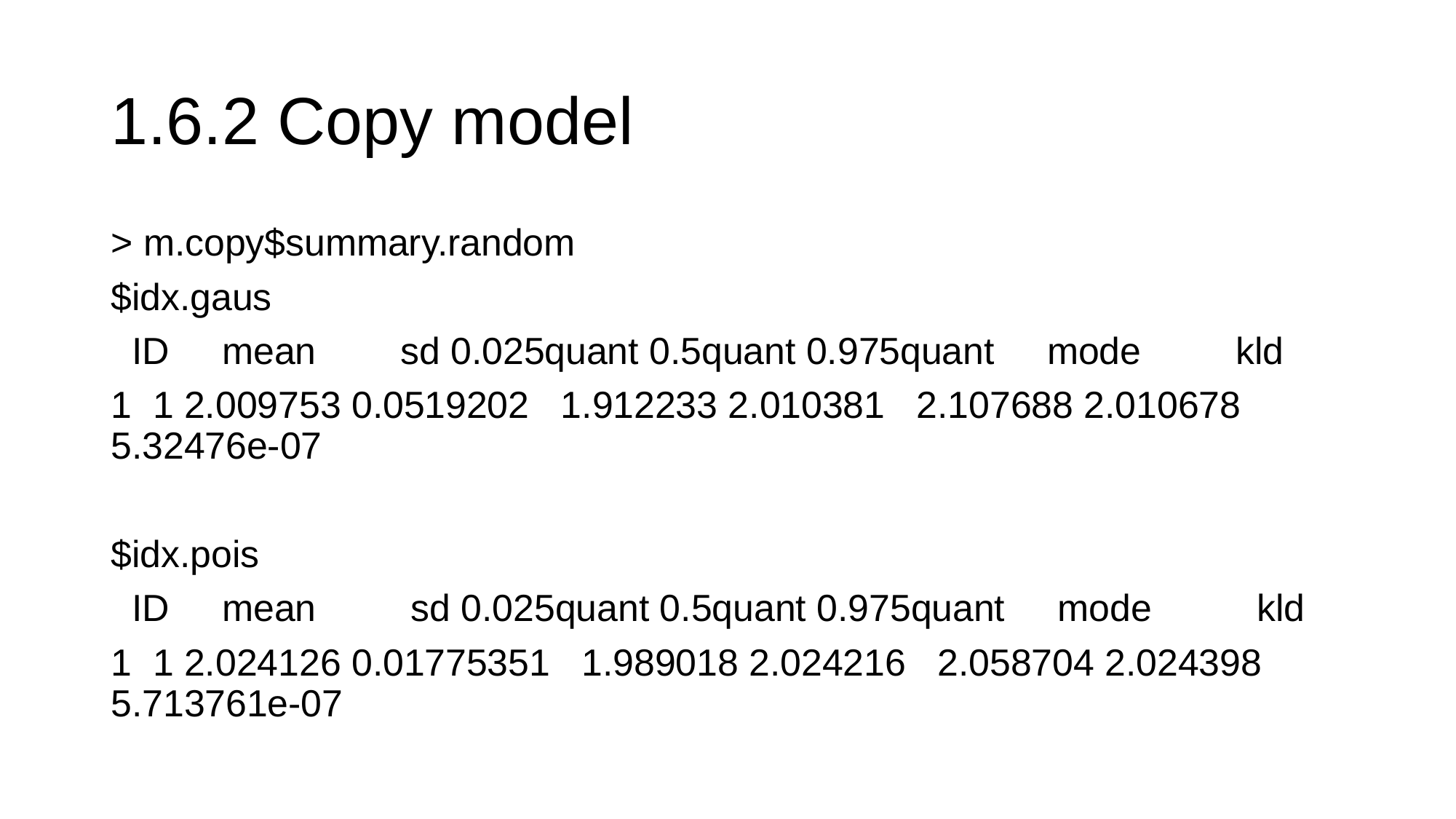

# 1.6.2 Copy model
> m.copy$summary.random
$idx.gaus
  ID     mean        sd 0.025quant 0.5quant 0.975quant     mode         kld
1  1 2.009753 0.0519202   1.912233 2.010381   2.107688 2.010678 5.32476e-07

$idx.pois
  ID     mean         sd 0.025quant 0.5quant 0.975quant     mode          kld
1  1 2.024126 0.01775351   1.989018 2.024216   2.058704 2.024398 5.713761e-07